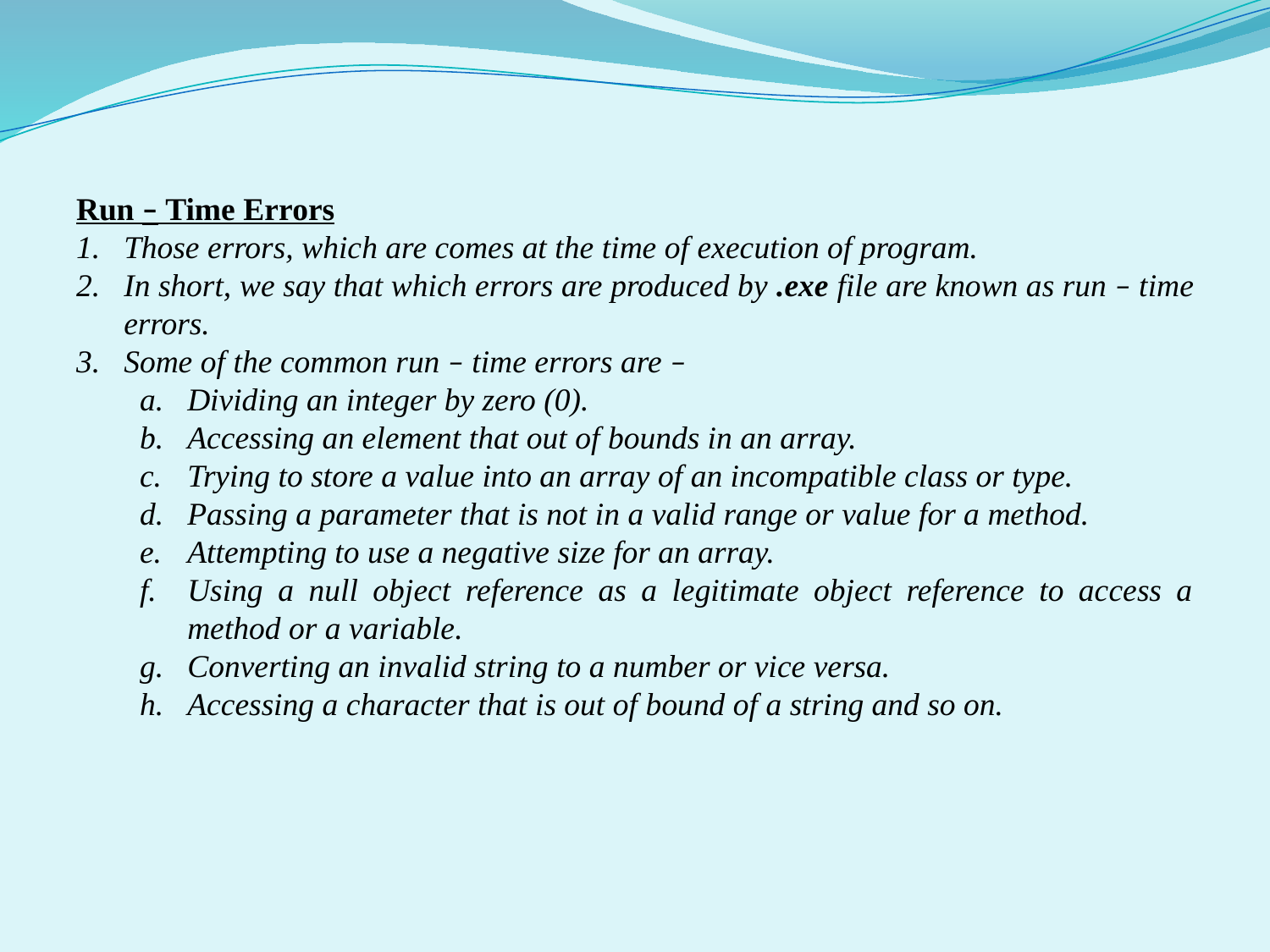

Run – Time Errors
Those errors, which are comes at the time of execution of program.
In short, we say that which errors are produced by .exe file are known as run – time errors.
Some of the common run – time errors are –
Dividing an integer by zero (0).
Accessing an element that out of bounds in an array.
Trying to store a value into an array of an incompatible class or type.
Passing a parameter that is not in a valid range or value for a method.
Attempting to use a negative size for an array.
Using a null object reference as a legitimate object reference to access a method or a variable.
Converting an invalid string to a number or vice versa.
Accessing a character that is out of bound of a string and so on.